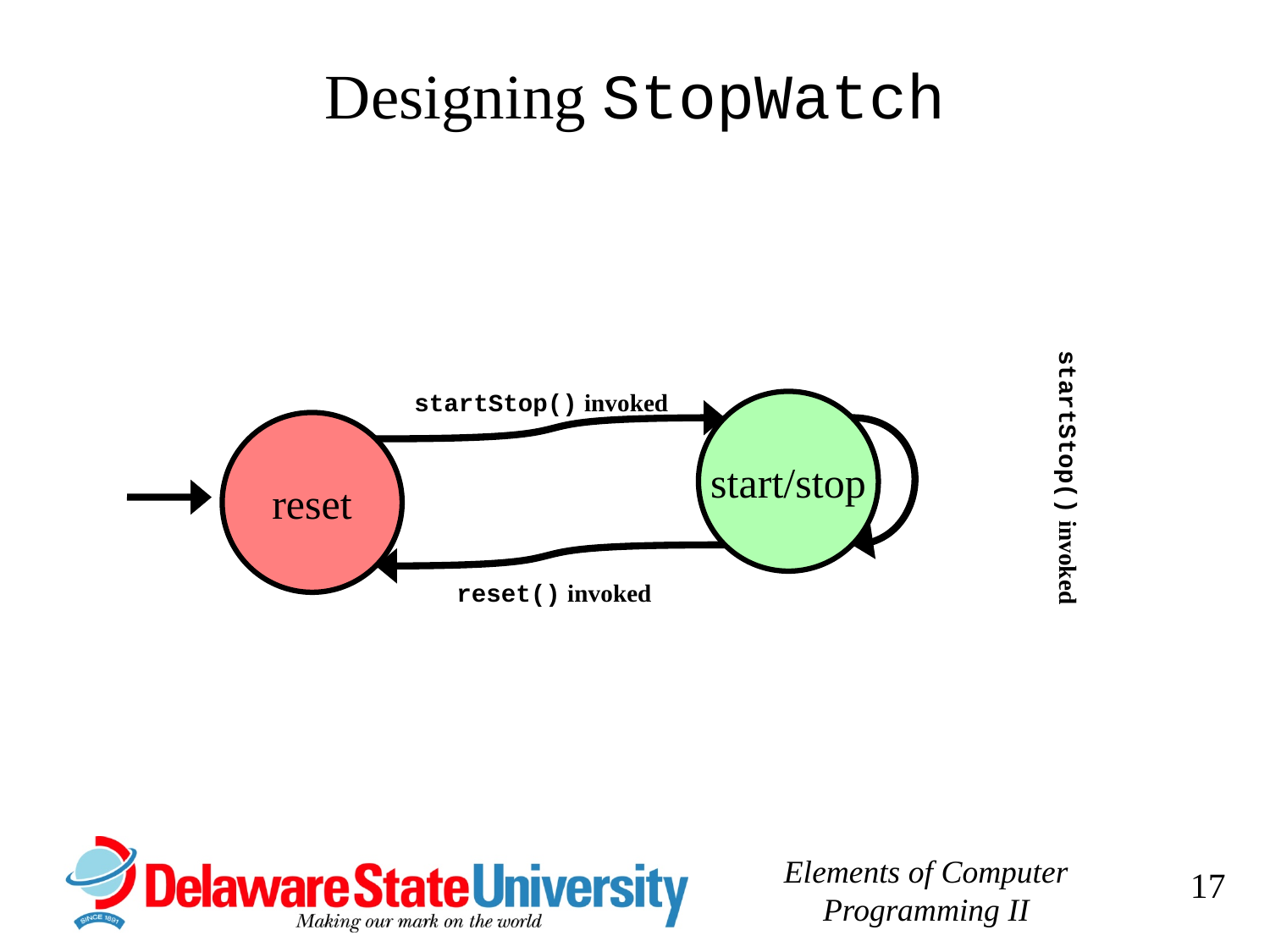

# Designing StopWatch
startStop() invoked
start/stop
reset
startStop() invoked

reset() invoked